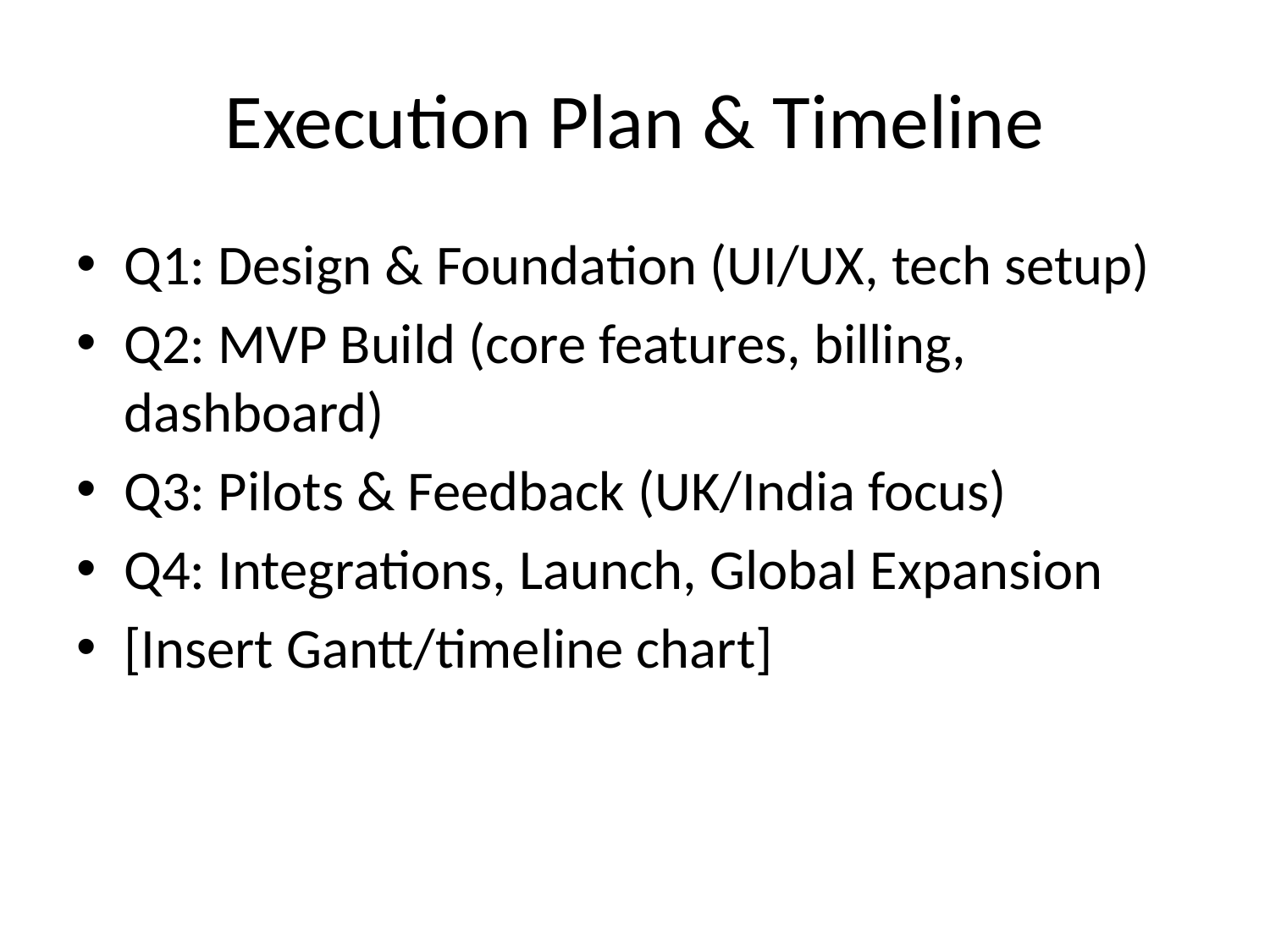

# Execution Plan & Timeline
Q1: Design & Foundation (UI/UX, tech setup)
Q2: MVP Build (core features, billing, dashboard)
Q3: Pilots & Feedback (UK/India focus)
Q4: Integrations, Launch, Global Expansion
[Insert Gantt/timeline chart]